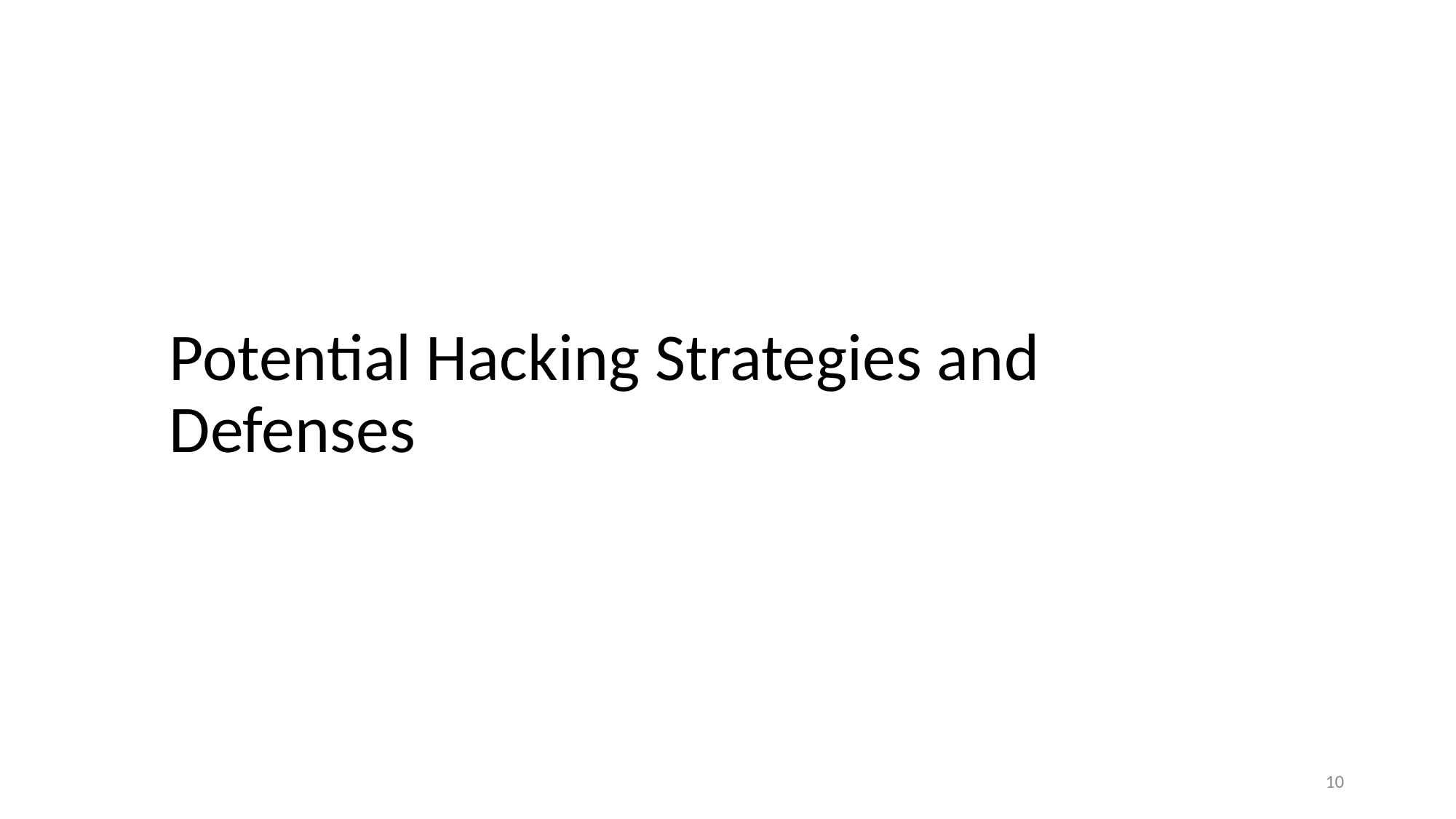

# Potential Hacking Strategies and Defenses
10